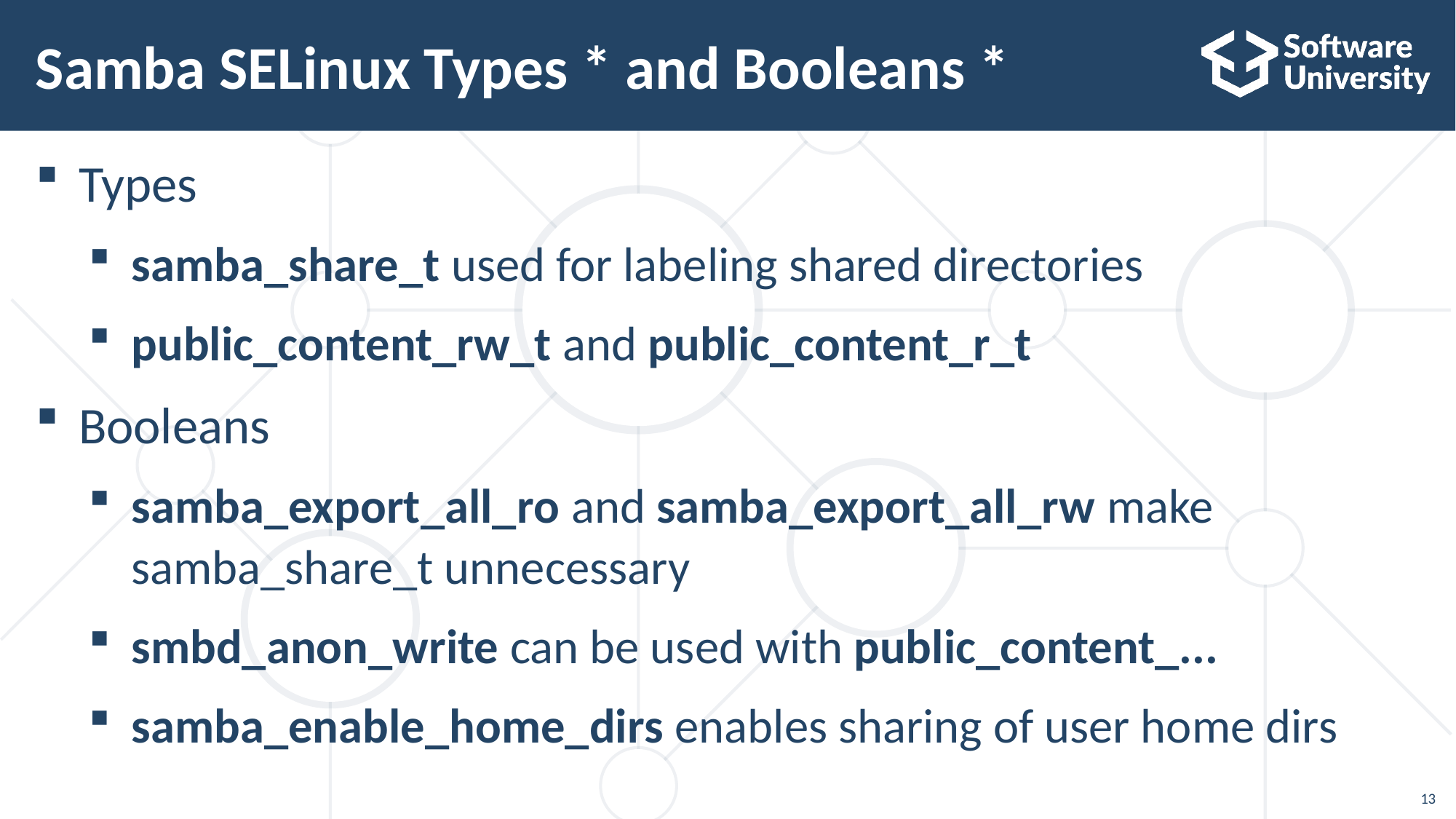

# Samba SELinux Types * and Booleans *
Types
samba_share_t used for labeling shared directories
public_content_rw_t and public_content_r_t
Booleans
samba_export_all_ro and samba_export_all_rw make samba_share_t unnecessary
smbd_anon_write can be used with public_content_...
samba_enable_home_dirs enables sharing of user home dirs
13